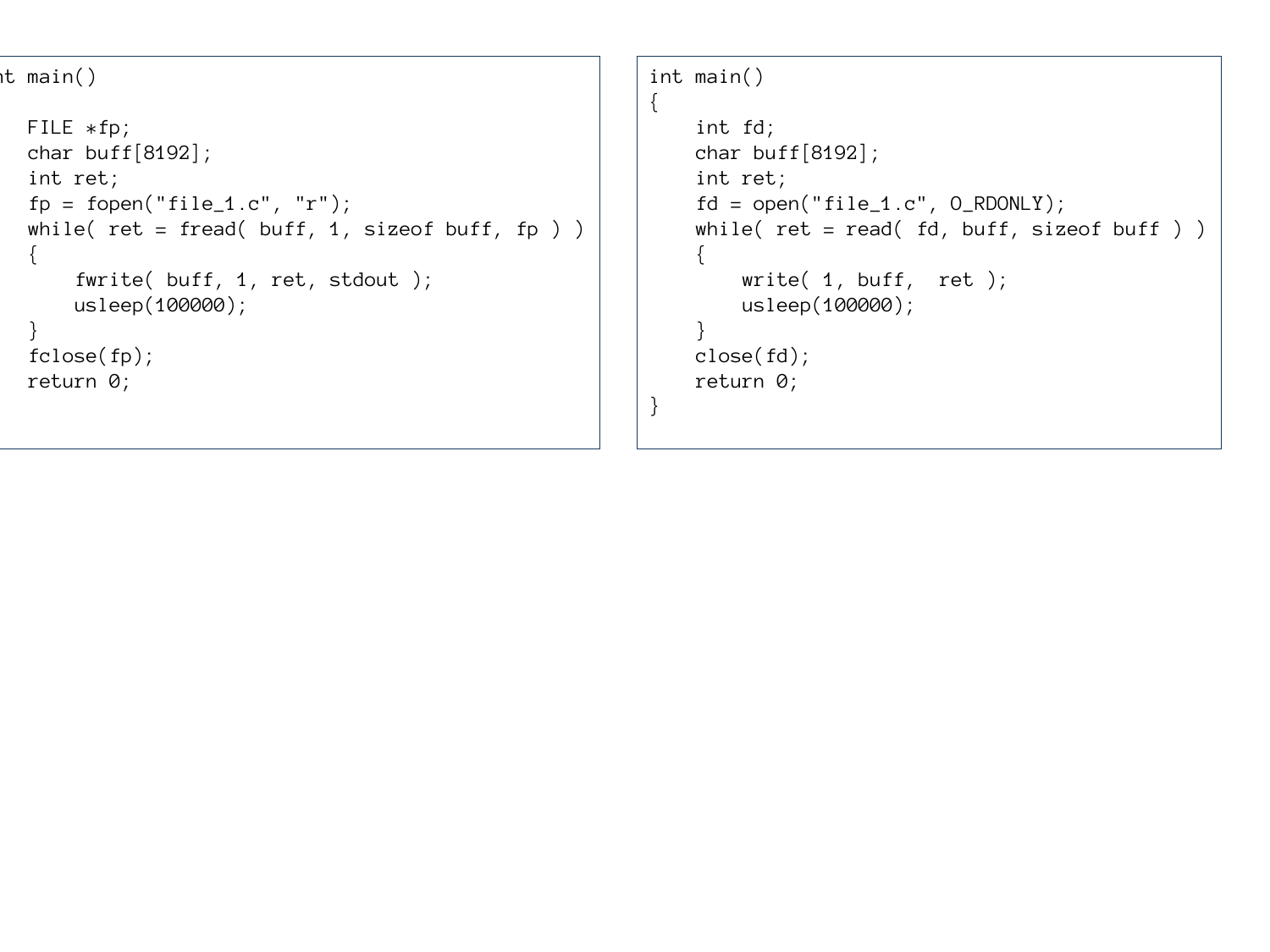

int main()
{
    FILE *fp;
    char buff[8192];
    int ret;
    fp = fopen("file_1.c", "r");
    while( ret = fread( buff, 1, sizeof buff, fp ) )
    {
        fwrite( buff, 1, ret, stdout );
        usleep(100000);
    }
    fclose(fp);
    return 0;
}

int main()
{
    int fd;
    char buff[8192];
    int ret;
    fd = open("file_1.c", O_RDONLY);
    while( ret = read( fd, buff, sizeof buff ) )
    {
        write( 1, buff,  ret );
        usleep(100000);
    }
    close(fd);
    return 0;
}